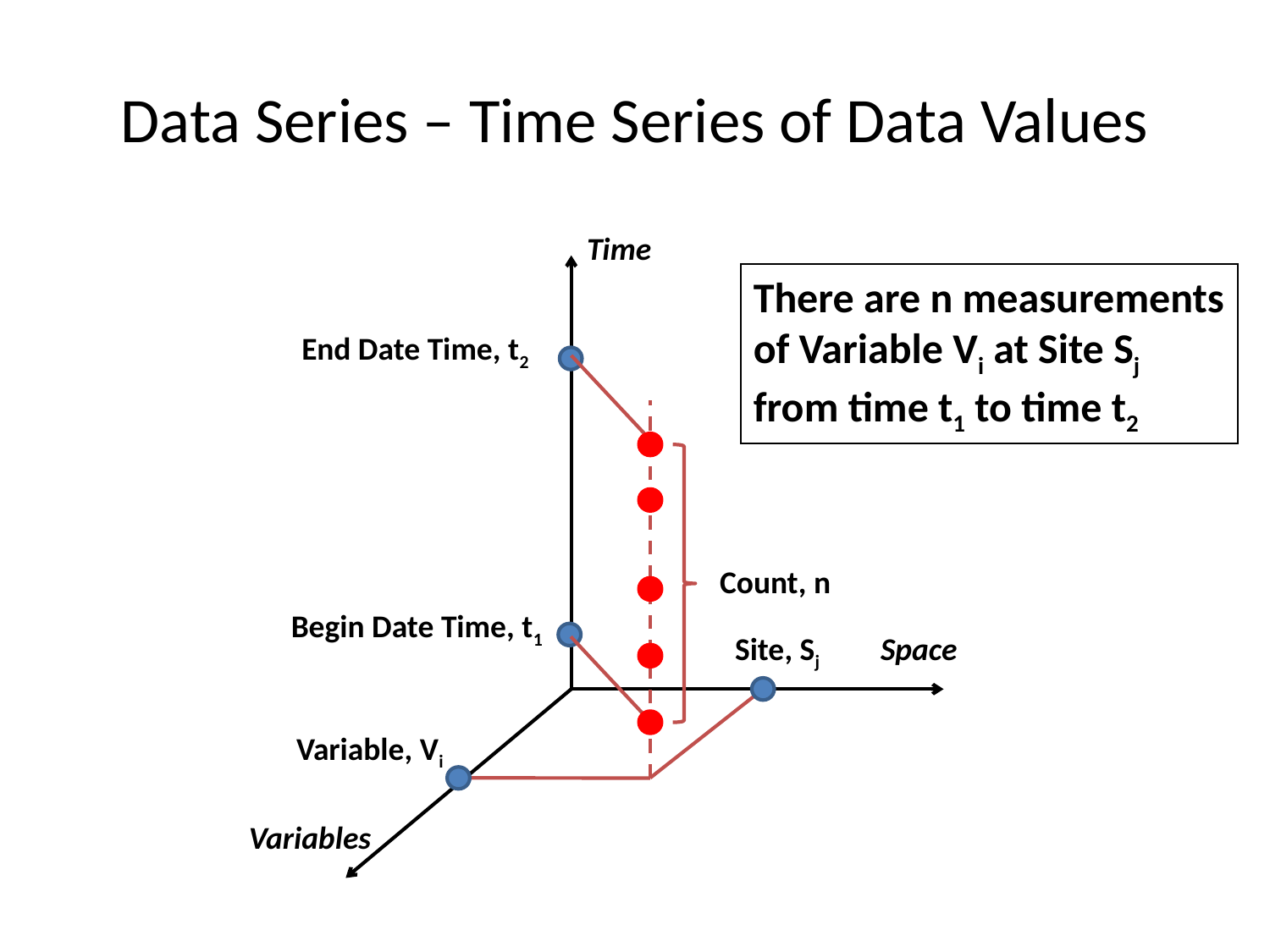

# Data Series – Time Series of Data Values
Time
End Date Time, t2

Count, n

Begin Date Time, t1
Site, Sj
Space

Variable, Vi

Variables
There are n measurements of Variable Vi at Site Sj from time t1 to time t2